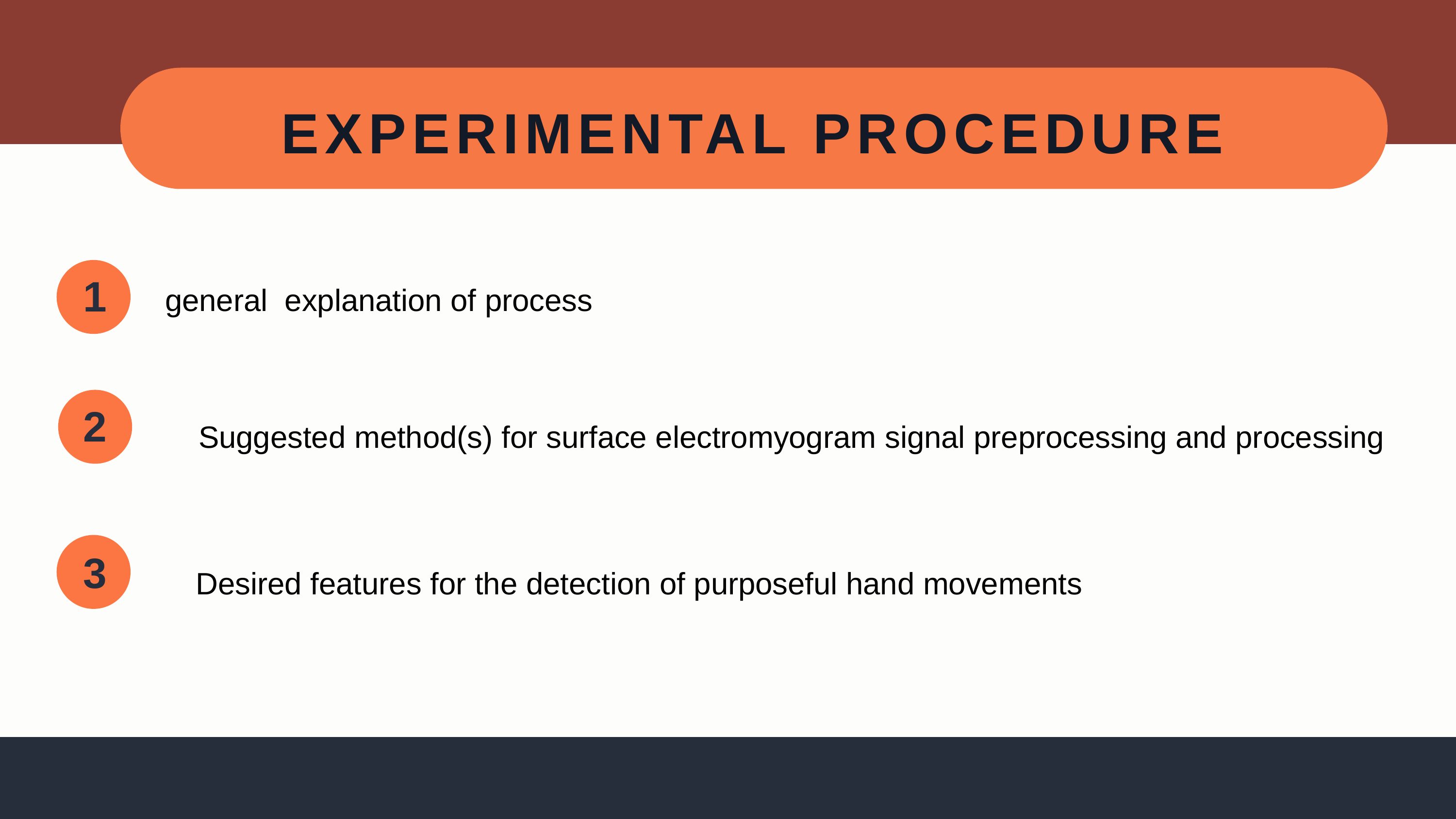

EXPERIMENTAL PROCEDURE

1
general  explanation of process

2
Suggested method(s) for surface electromyogram signal preprocessing and processing

3
Desired features for the detection of purposeful hand movements